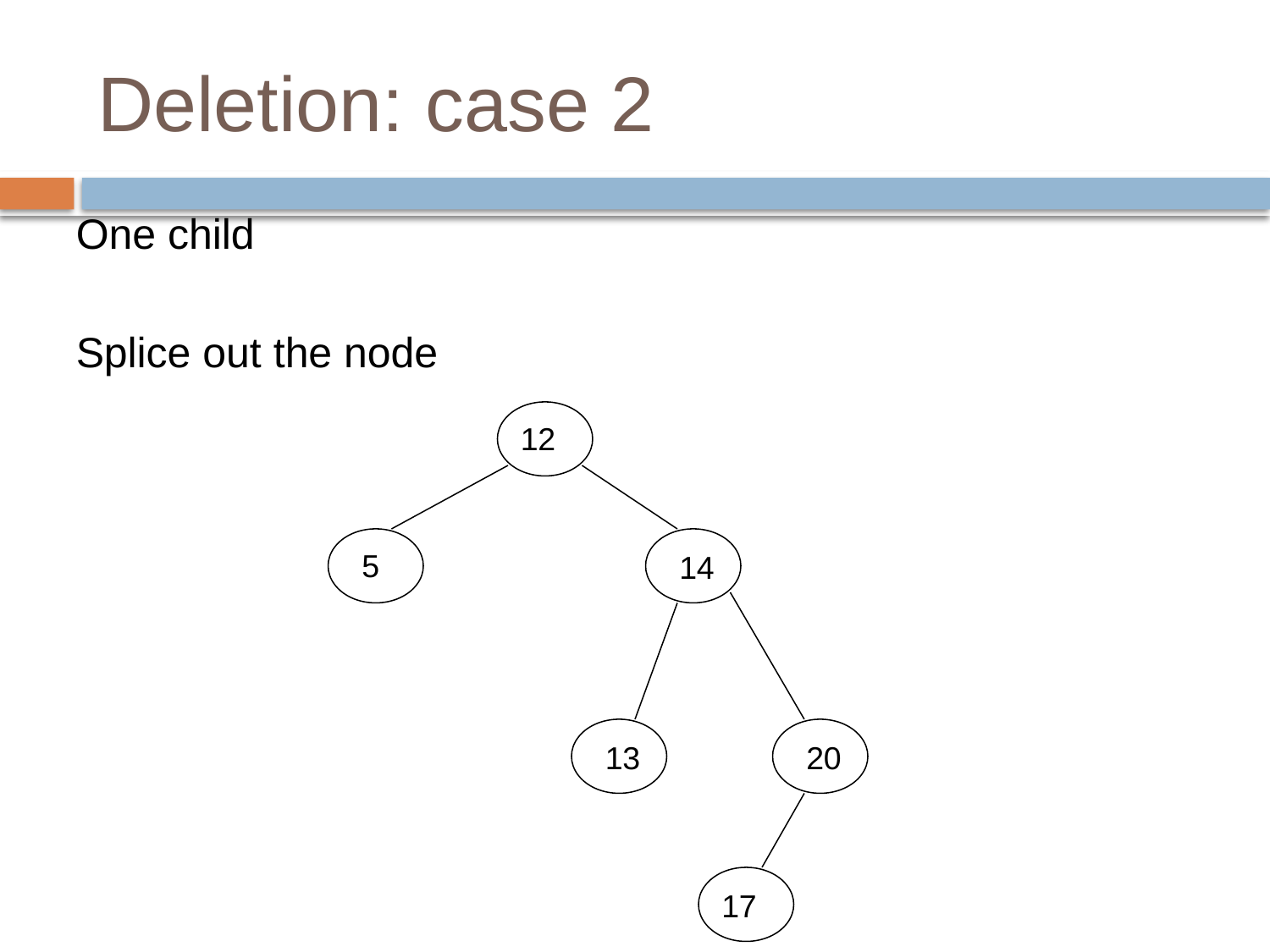

# Deletion: case 2
One child

Splice out the node

12

5

14

13
20

17